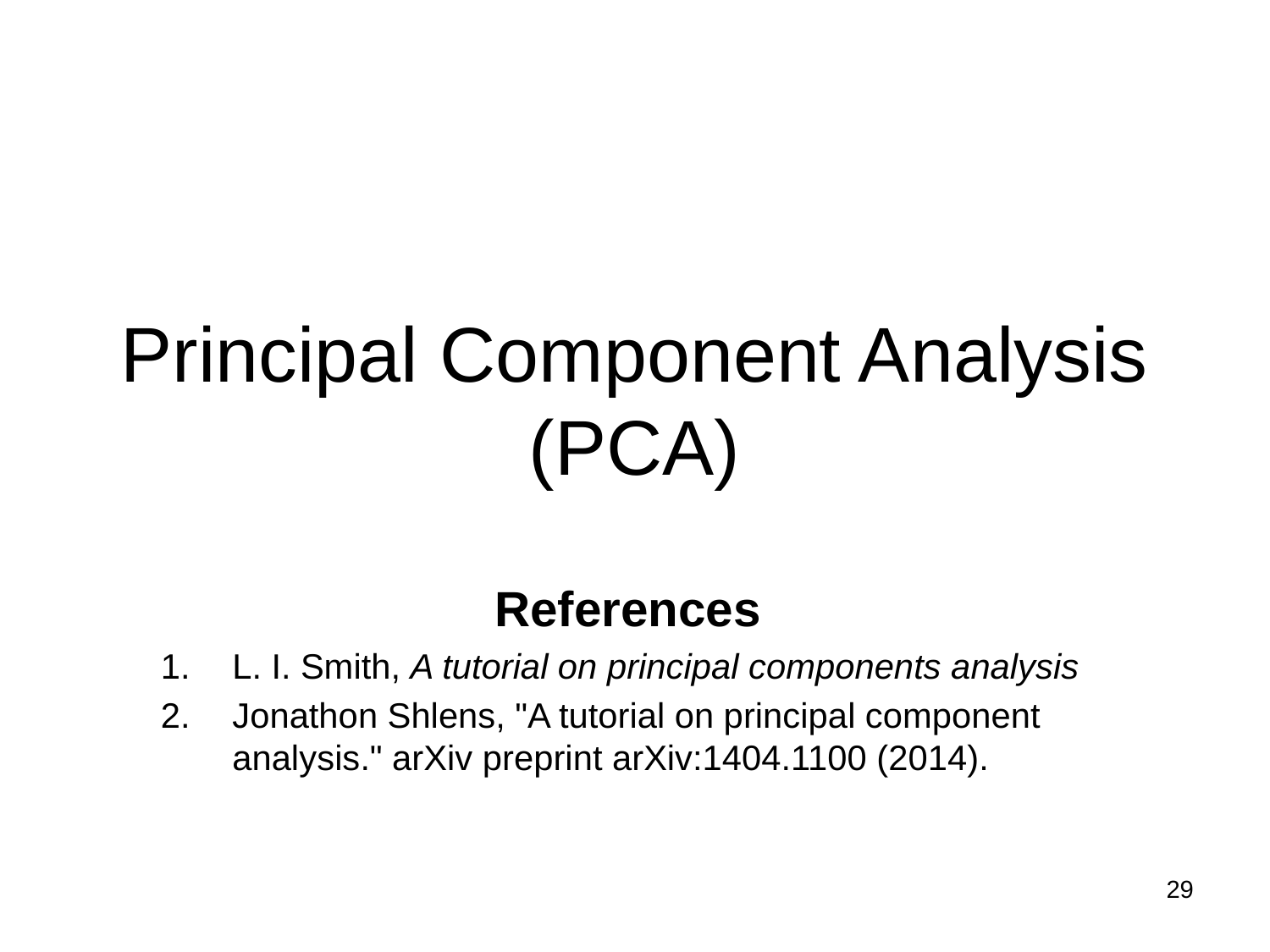

# Principal Component Analysis (PCA)
References
L. I. Smith, A tutorial on principal components analysis
Jonathon Shlens, "A tutorial on principal component analysis." arXiv preprint arXiv:1404.1100 (2014).
29